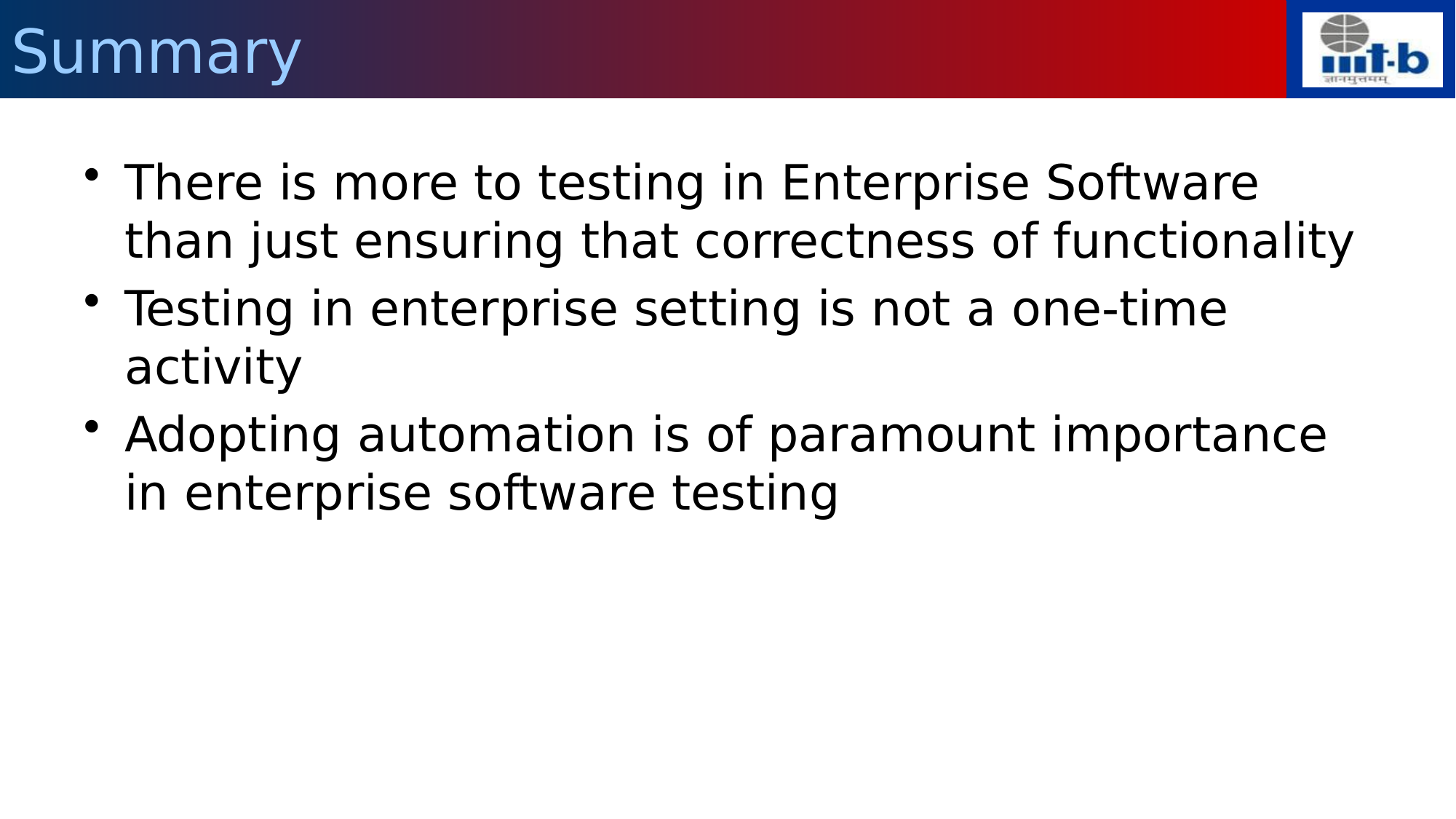

# Summary
There is more to testing in Enterprise Software than just ensuring that correctness of functionality
Testing in enterprise setting is not a one-time activity
Adopting automation is of paramount importance in enterprise software testing